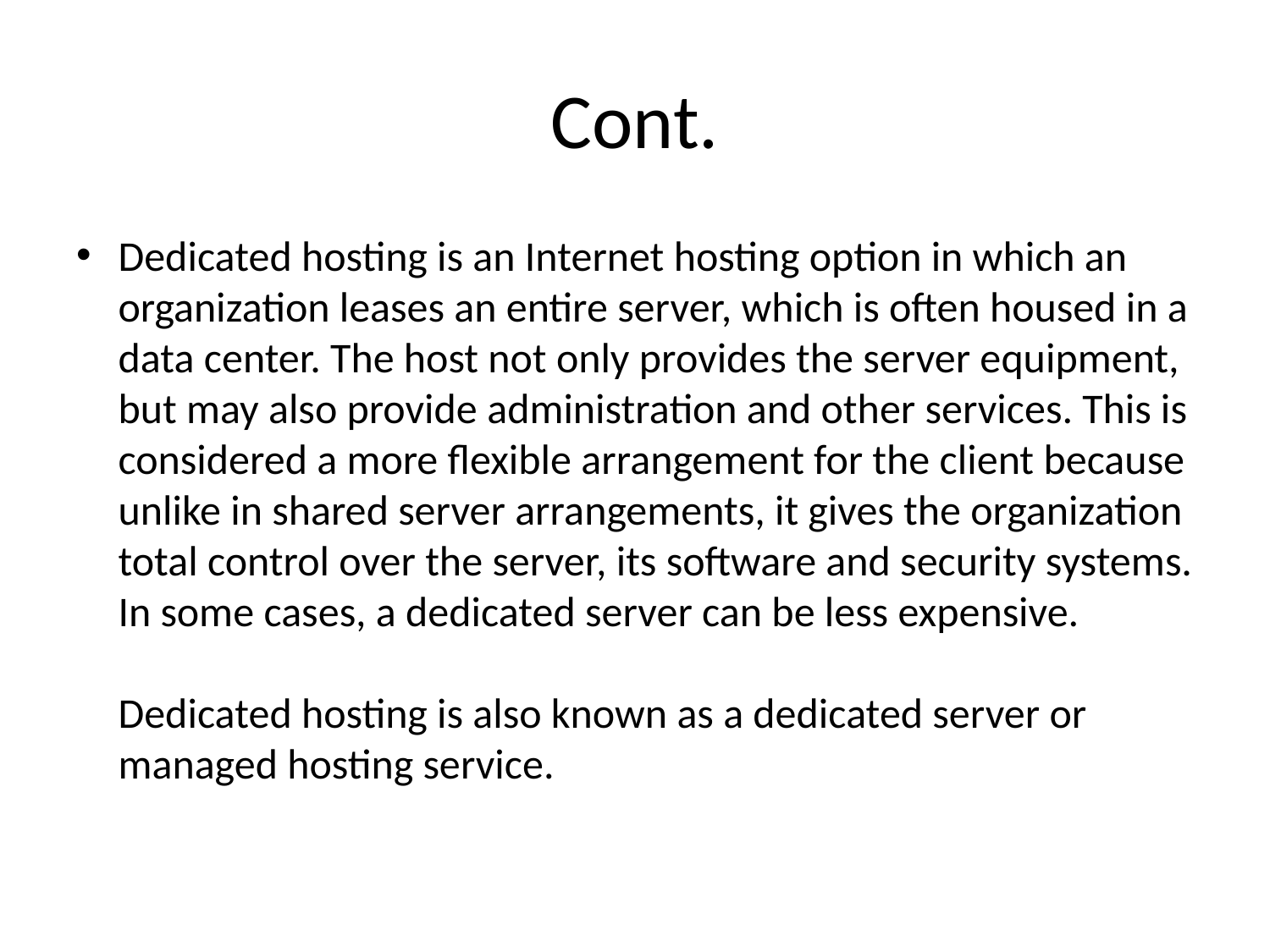

# Cont.
Dedicated hosting is an Internet hosting option in which an organization leases an entire server, which is often housed in a data center. The host not only provides the server equipment, but may also provide administration and other services. This is considered a more flexible arrangement for the client because unlike in shared server arrangements, it gives the organization total control over the server, its software and security systems. In some cases, a dedicated server can be less expensive.
Dedicated hosting is also known as a dedicated server or managed hosting service.